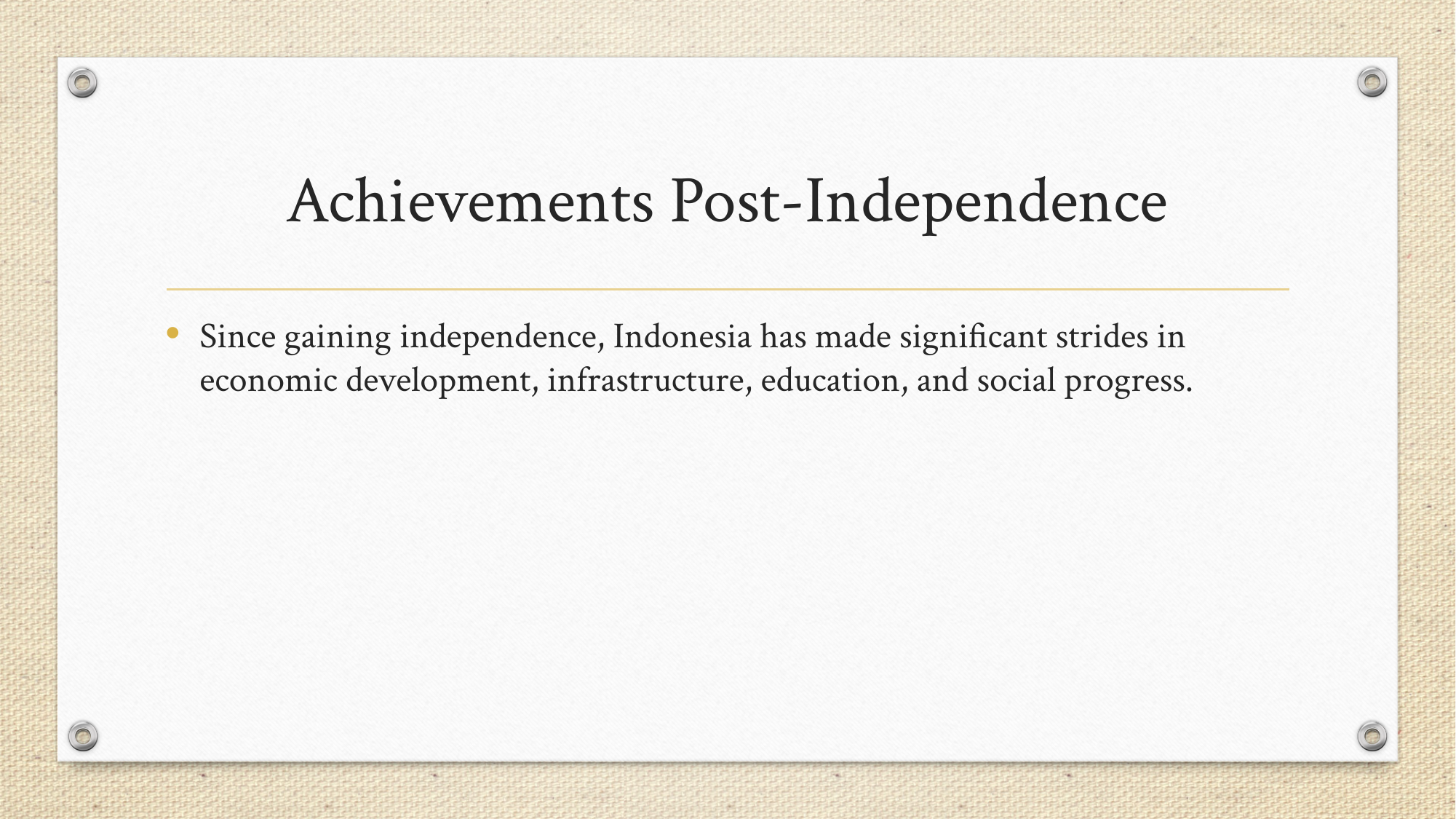

# Achievements Post-Independence
Since gaining independence, Indonesia has made significant strides in economic development, infrastructure, education, and social progress.